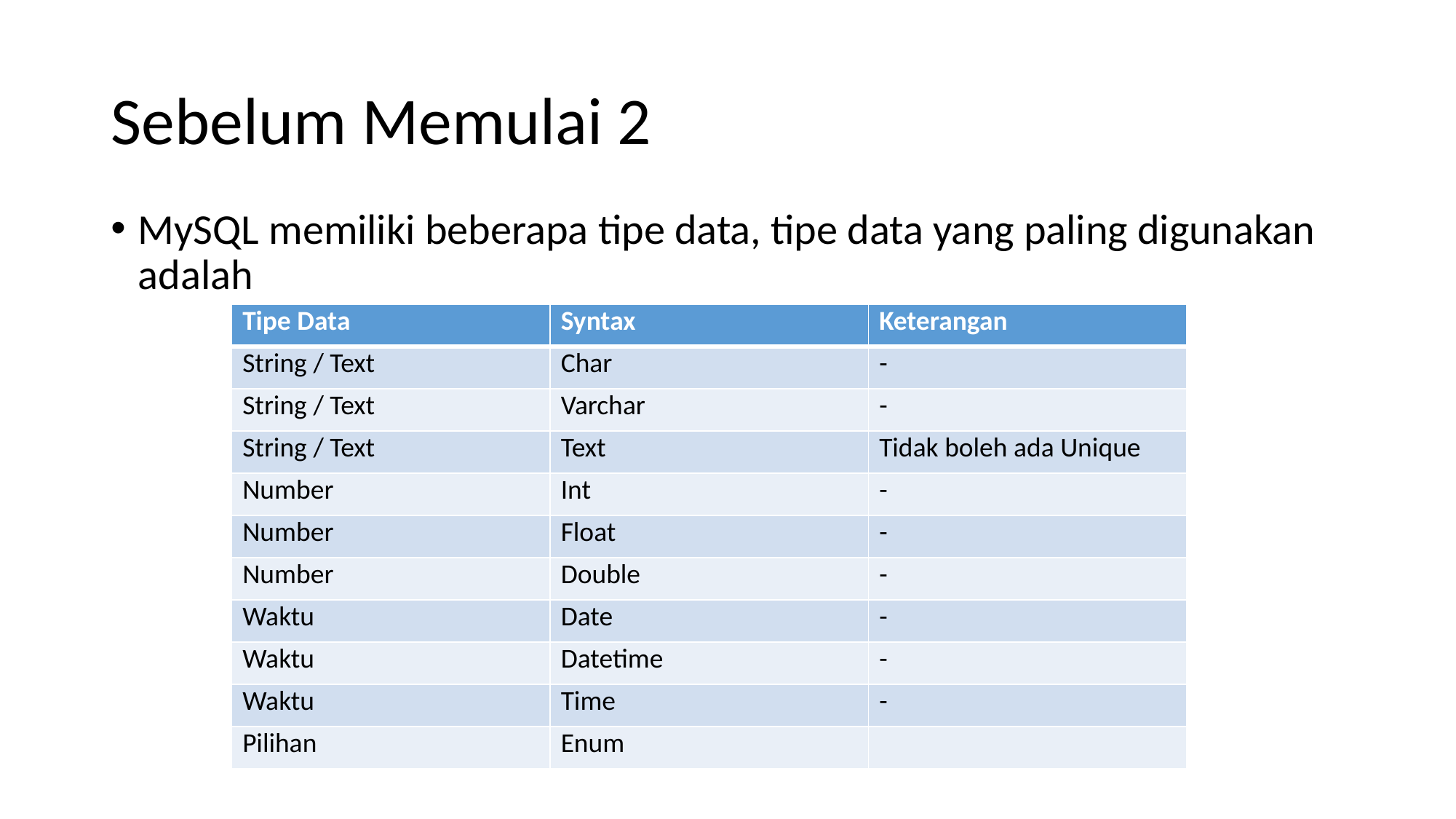

# Sebelum Memulai 2
MySQL memiliki beberapa tipe data, tipe data yang paling digunakan adalah

| Tipe Data | Syntax | Keterangan |
| --- | --- | --- |
| String / Text | Char | - |
| String / Text | Varchar | - |
| String / Text | Text | Tidak boleh ada Unique |
| Number | Int | - |
| Number | Float | - |
| Number | Double | - |
| Waktu | Date | - |
| Waktu | Datetime | - |
| Waktu | Time | - |
| Pilihan | Enum |  |